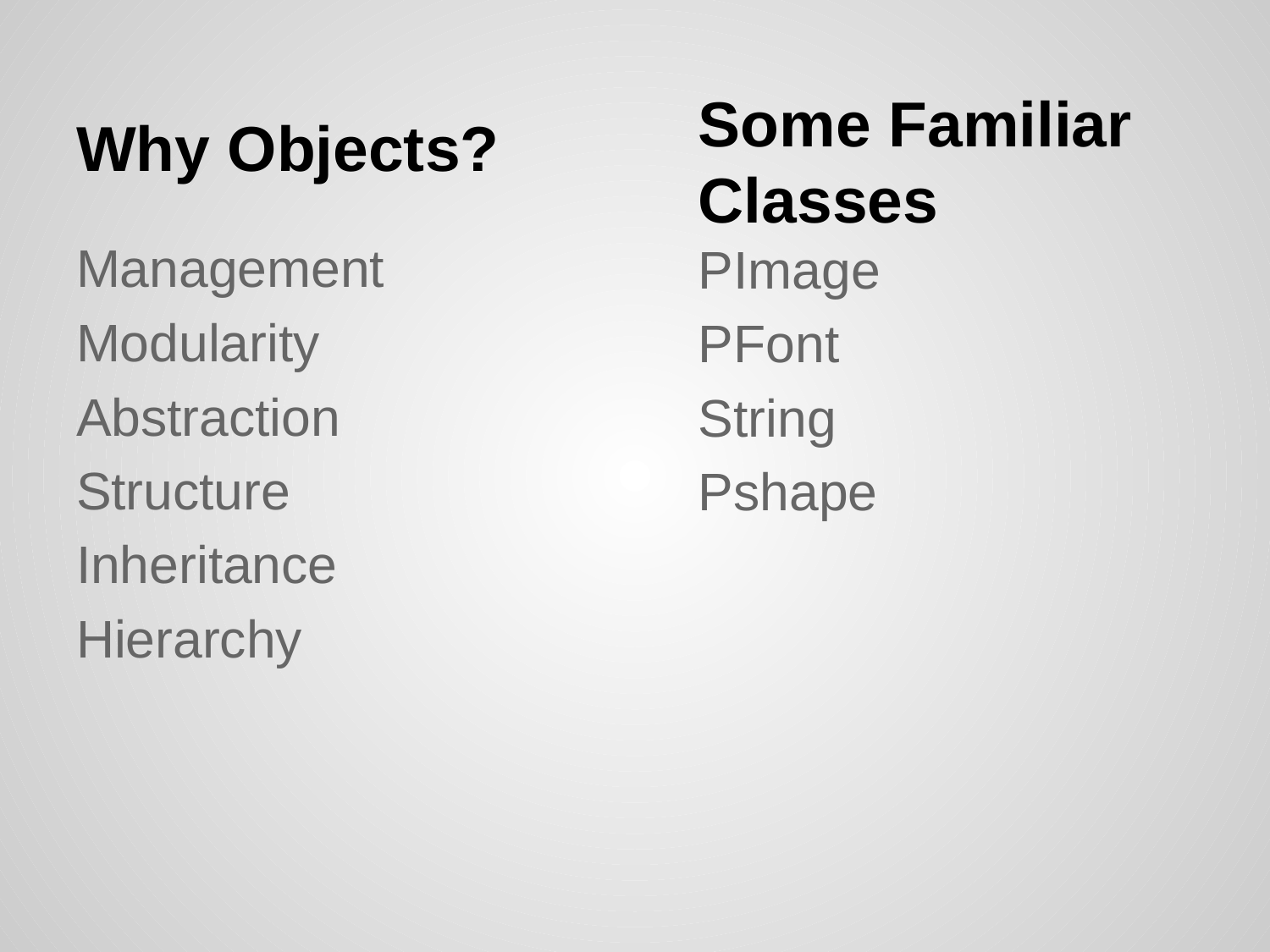

# Why Objects?
Some Familiar Classes
Management
Modularity
Abstraction
Structure
Inheritance
Hierarchy
PImage
PFont
String
Pshape